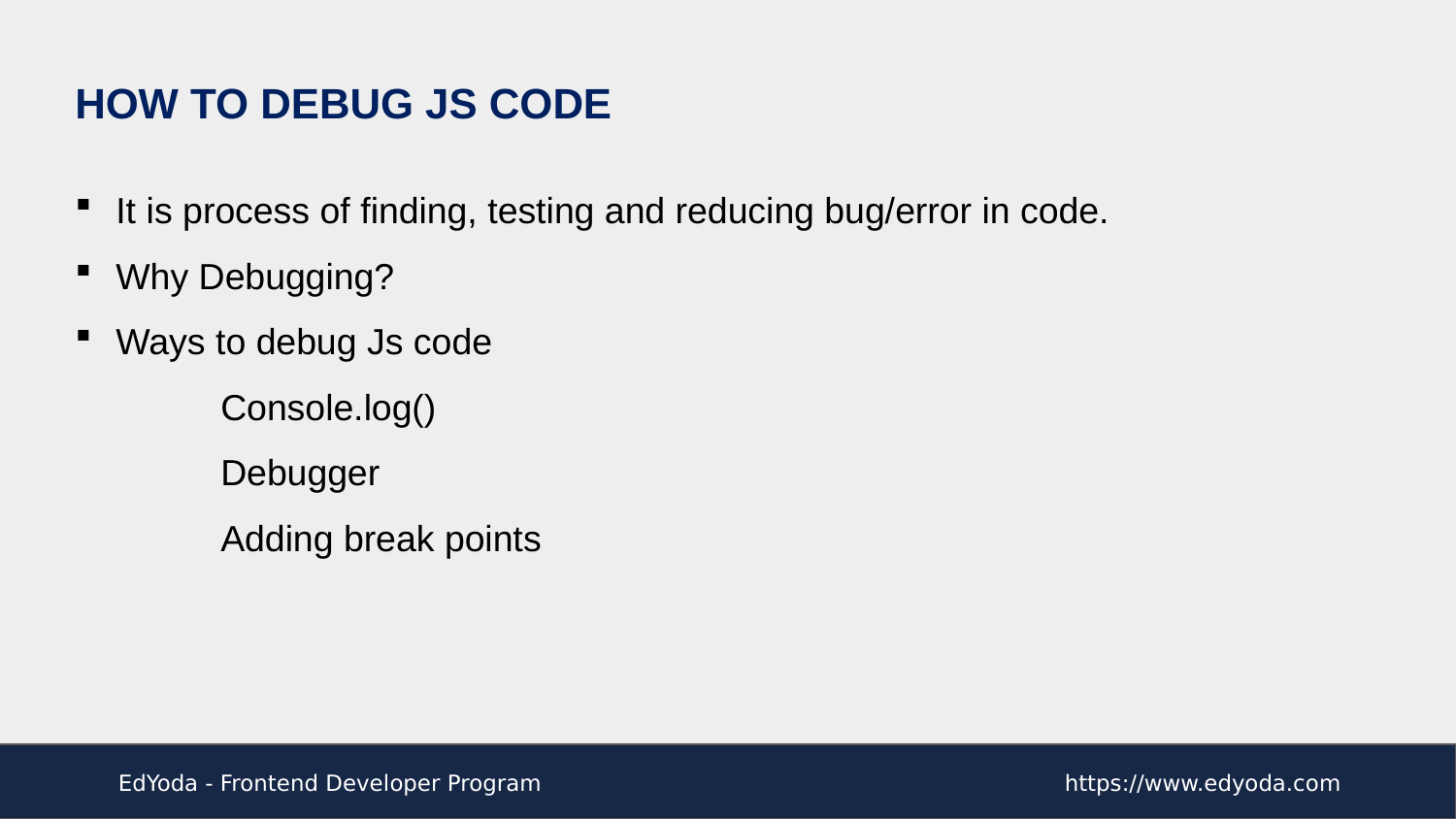

HOW TO DEBUG JS CODE
It is process of finding, testing and reducing bug/error in code.
Why Debugging?
Ways to debug Js code
	Console.log()
	Debugger
	Adding break points

EdYoda - Frontend Developer Program
https://www.edyoda.com